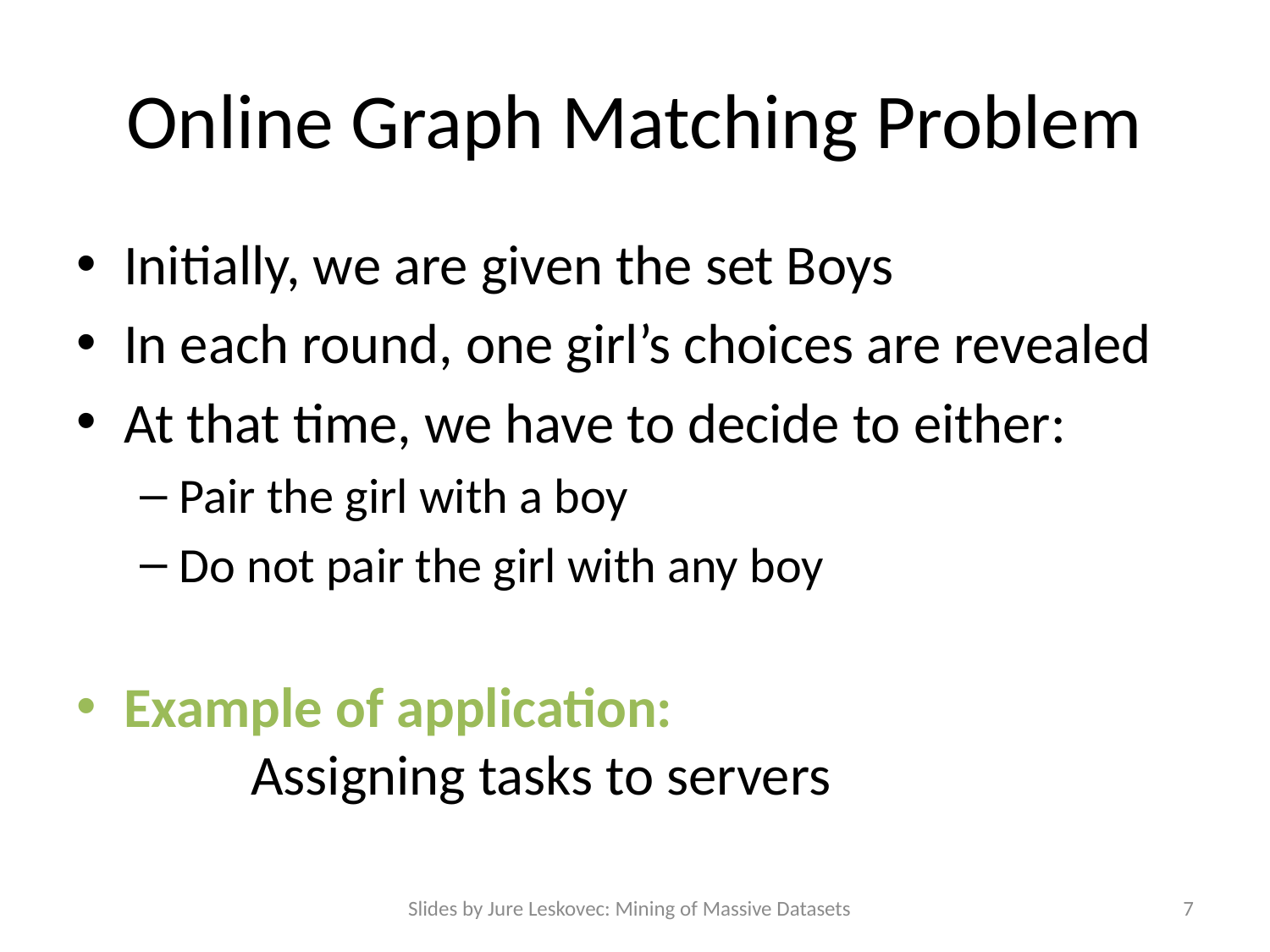

# Online Graph Matching Problem
Initially, we are given the set Boys
In each round, one girl’s choices are revealed
At that time, we have to decide to either:
Pair the girl with a boy
Do not pair the girl with any boy

Example of application:
	Assigning tasks to servers
Slides by Jure Leskovec: Mining of Massive Datasets
7